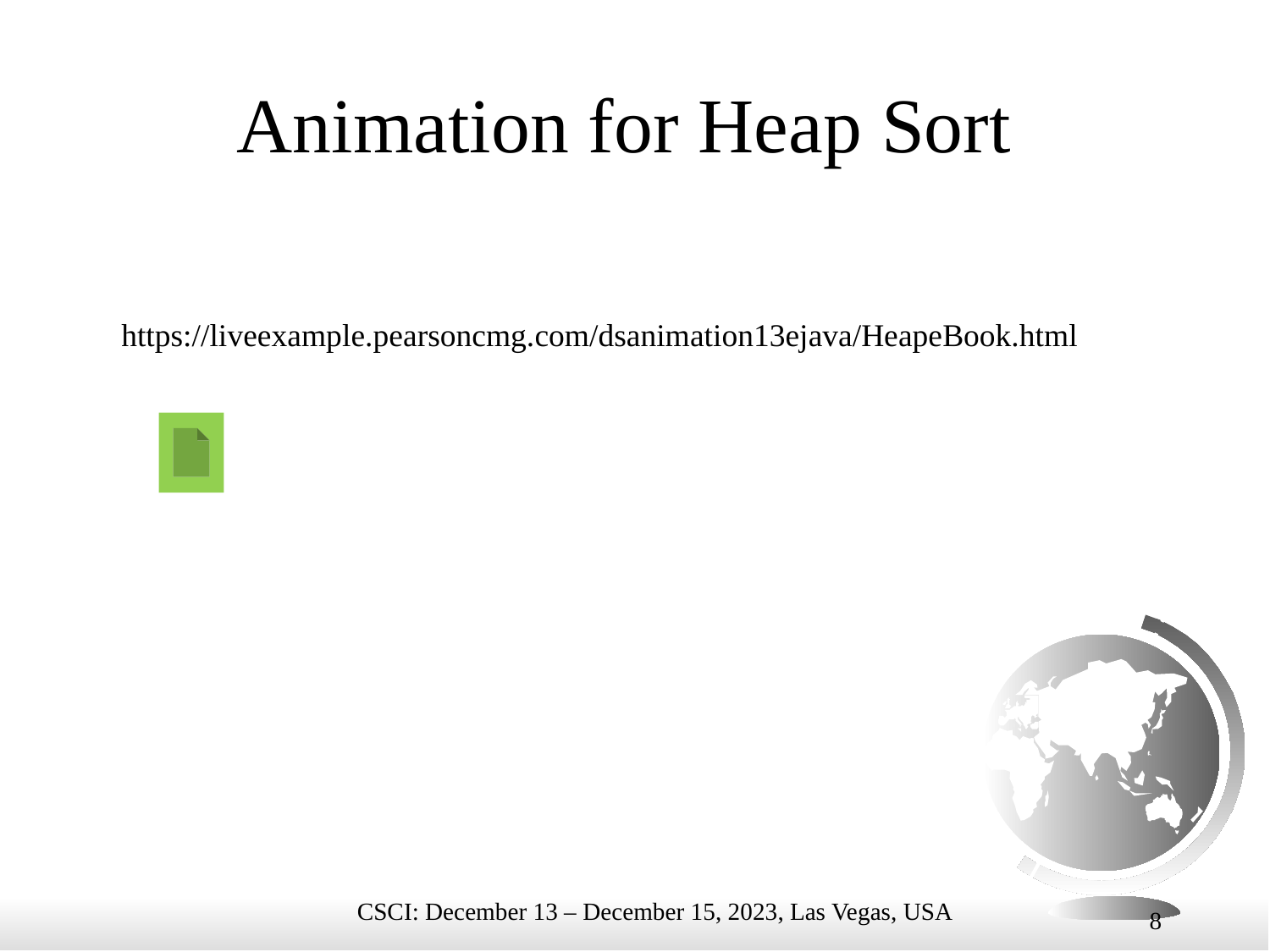

# Animation for Heap Sort

https://liveexample.pearsoncmg.com/dsanimation13ejava/HeapeBook.html

8